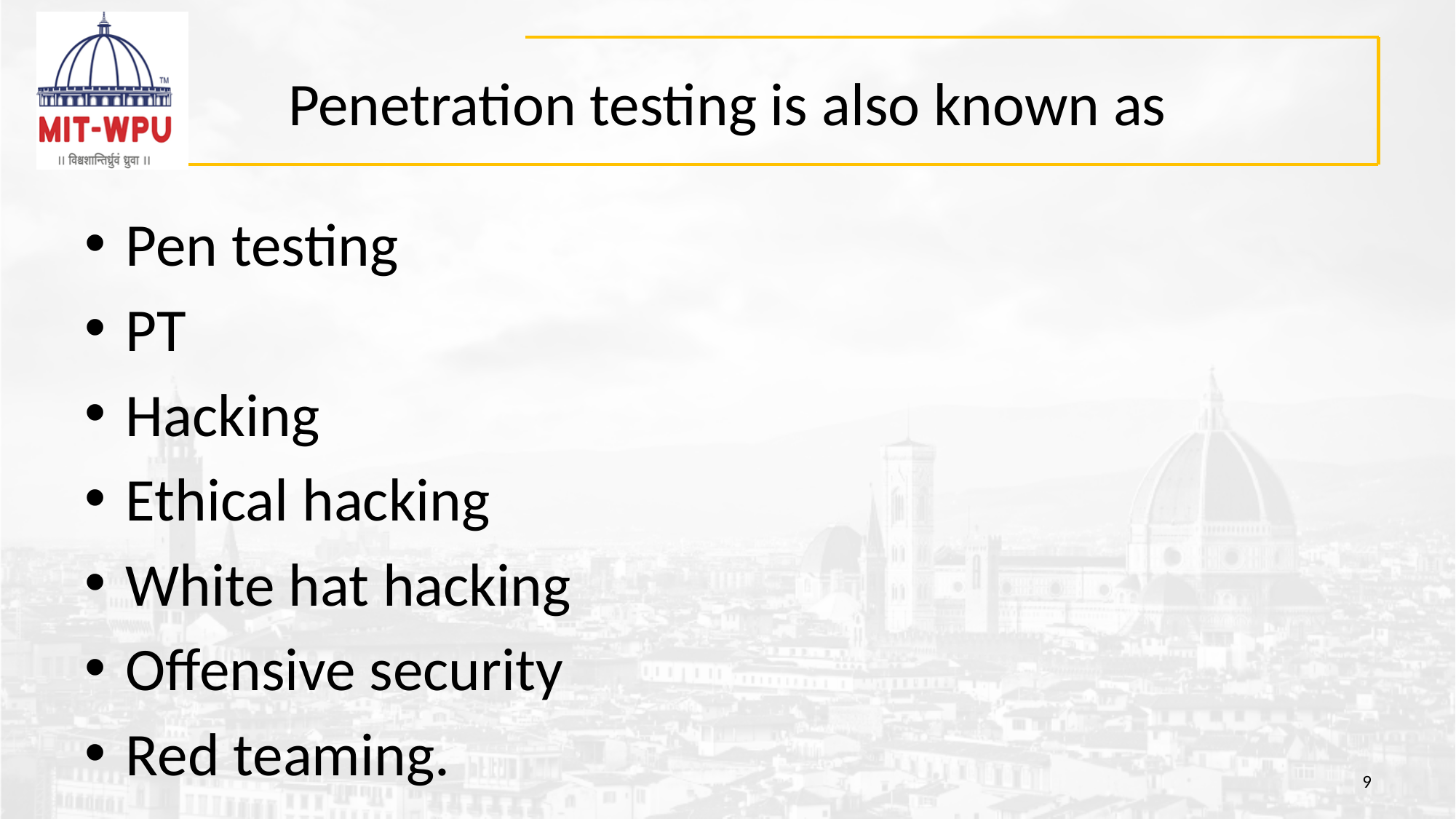

# Penetration testing is also known as
Pen testing
PT
Hacking
Ethical hacking
White hat hacking
Offensive security
Red teaming.
9